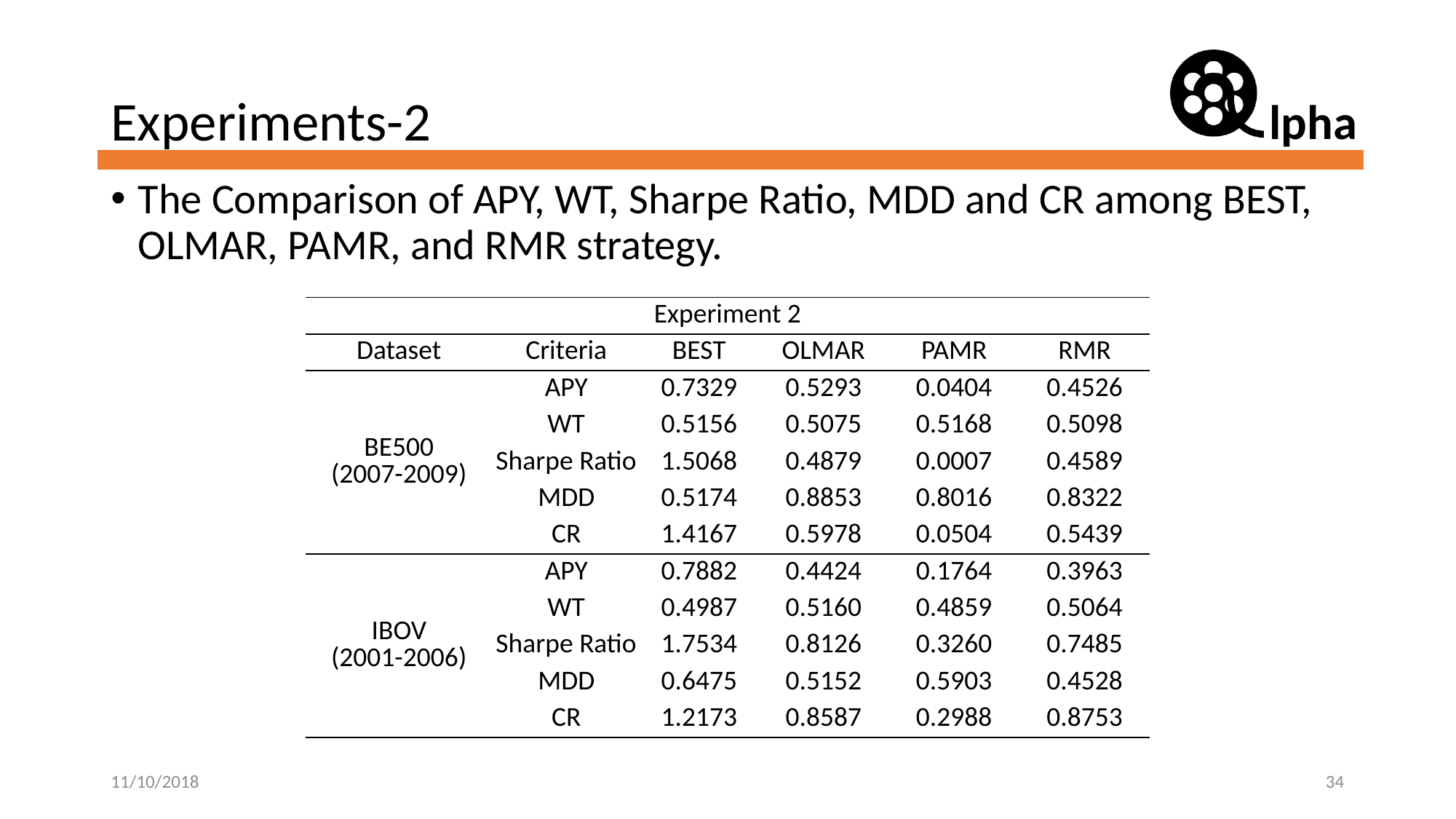

# Experiments-2
The Comparison of APY, WT, Sharpe Ratio, MDD and CR among BEST, OLMAR, PAMR, and RMR strategy.

| Experiment 2 |  |  |  |  |  |
| --- | --- | --- | --- | --- | --- |
| Dataset | Criteria | BEST | OLMAR | PAMR | RMR |
| BE500 (2007-2009) | APY | 0.7329 | 0.5293 | 0.0404 | 0.4526 |
|  | WT | 0.5156 | 0.5075 | 0.5168 | 0.5098 |
|  | Sharpe Ratio | 1.5068 | 0.4879 | 0.0007 | 0.4589 |
|  | MDD | 0.5174 | 0.8853 | 0.8016 | 0.8322 |
|  | CR | 1.4167 | 0.5978 | 0.0504 | 0.5439 |
| IBOV (2001-2006) | APY | 0.7882 | 0.4424 | 0.1764 | 0.3963 |
|  | WT | 0.4987 | 0.5160 | 0.4859 | 0.5064 |
|  | Sharpe Ratio | 1.7534 | 0.8126 | 0.3260 | 0.7485 |
|  | MDD | 0.6475 | 0.5152 | 0.5903 | 0.4528 |
|  | CR | 1.2173 | 0.8587 | 0.2988 | 0.8753 |
11/10/2018
34